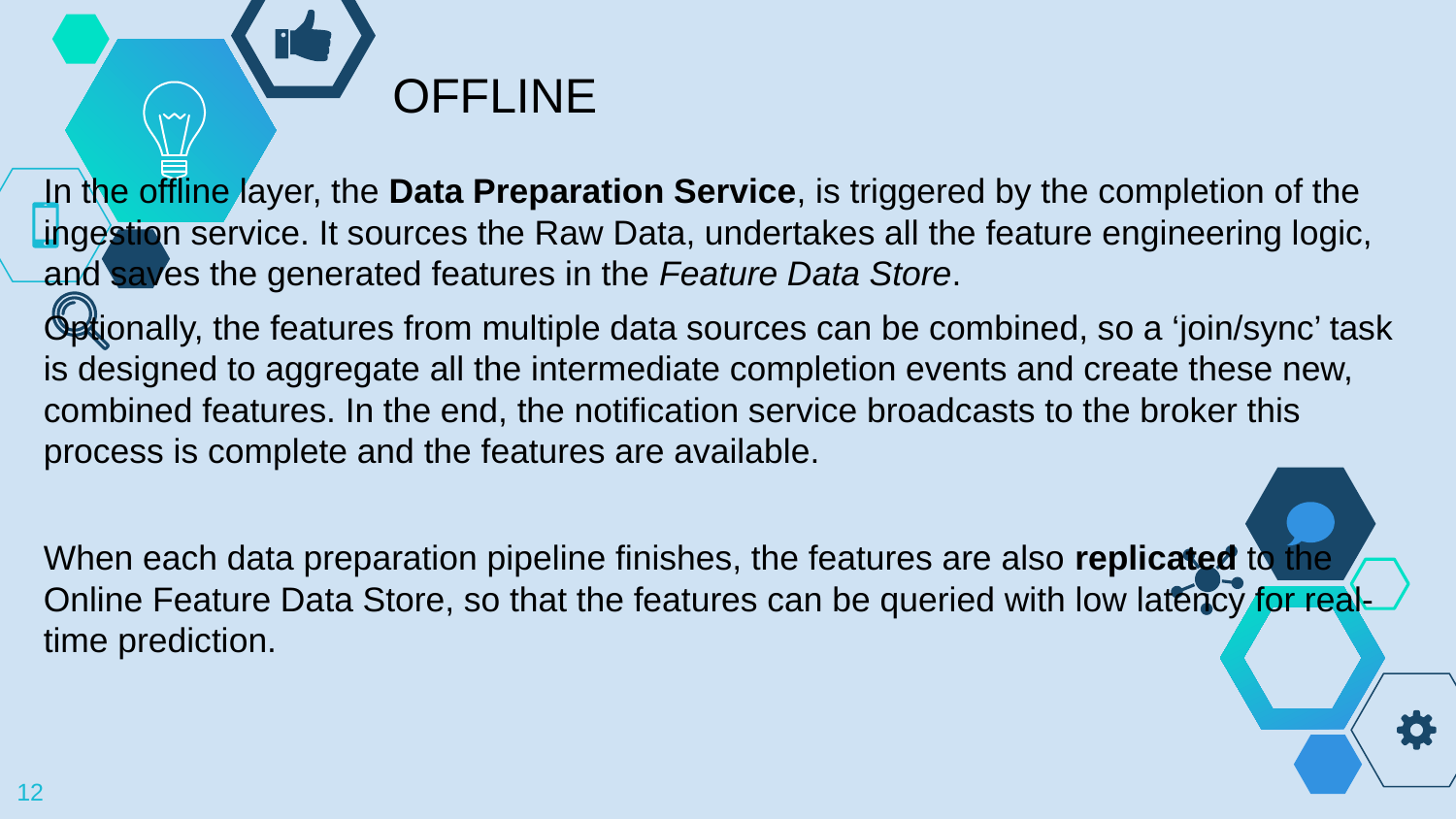

# OFFLINE
In the offline layer, the Data Preparation Service, is triggered by the completion of the ingestion service. It sources the Raw Data, undertakes all the feature engineering logic, and saves the generated features in the Feature Data Store.
Optionally, the features from multiple data sources can be combined, so a ‘join/sync’ task is designed to aggregate all the intermediate completion events and create these new, combined features. In the end, the notification service broadcasts to the broker this process is complete and the features are available.

When each data preparation pipeline ﬁnishes, the features are also replicated to the Online Feature Data Store, so that the features can be queried with low latency for real-time prediction.
12